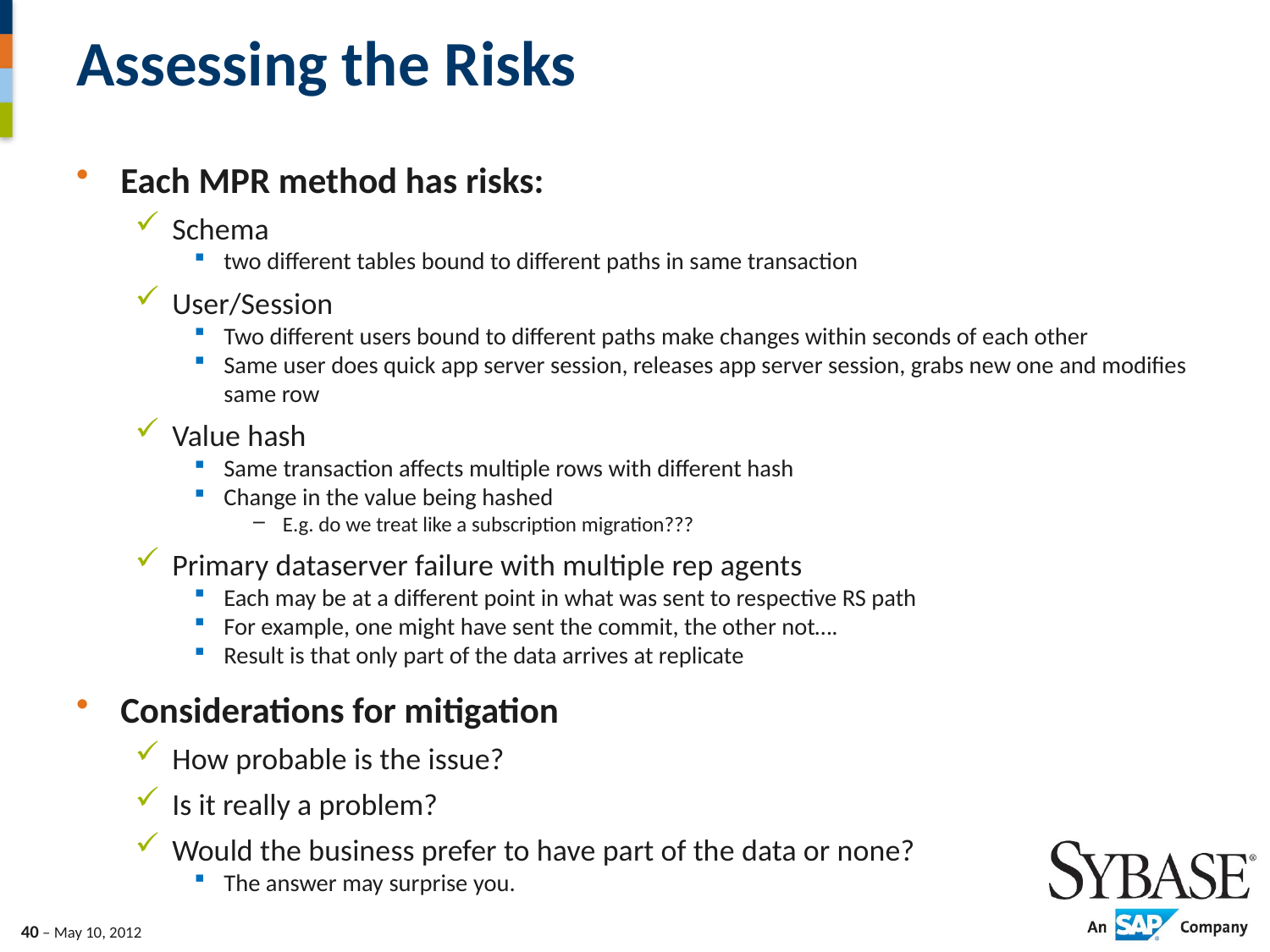

# Assessing the Risks
Each MPR method has risks:
Schema
two different tables bound to different paths in same transaction
User/Session
Two different users bound to different paths make changes within seconds of each other
Same user does quick app server session, releases app server session, grabs new one and modifies same row
Value hash
Same transaction affects multiple rows with different hash
Change in the value being hashed
E.g. do we treat like a subscription migration???
Primary dataserver failure with multiple rep agents
Each may be at a different point in what was sent to respective RS path
For example, one might have sent the commit, the other not….
Result is that only part of the data arrives at replicate
Considerations for mitigation
How probable is the issue?
Is it really a problem?
Would the business prefer to have part of the data or none?
The answer may surprise you.